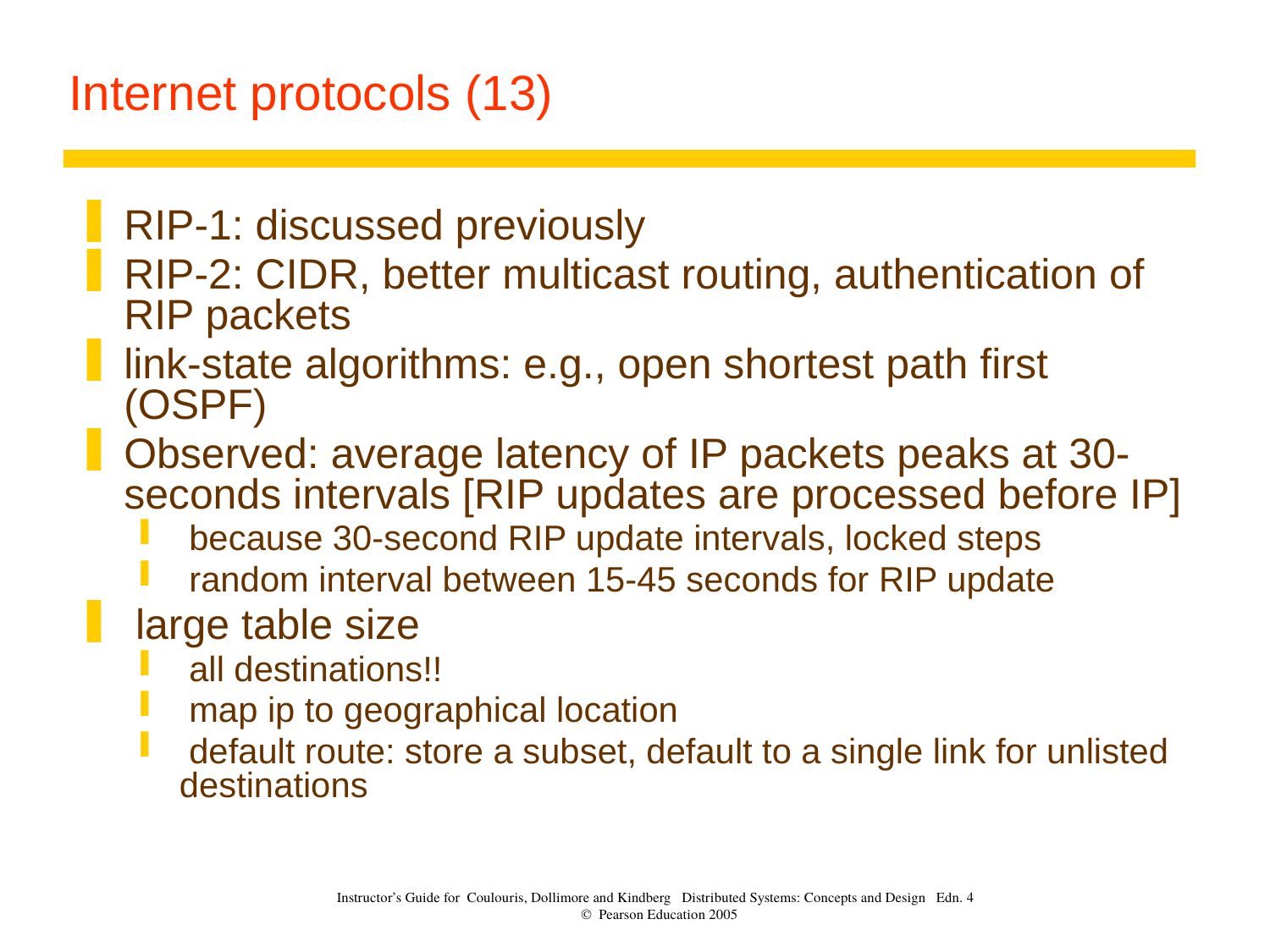

# Internet protocols (13)
RIP-1: discussed previously
RIP-2: CIDR, better multicast routing, authentication of RIP packets
link-state algorithms: e.g., open shortest path first (OSPF)
Observed: average latency of IP packets peaks at 30-seconds intervals [RIP updates are processed before IP]
 because 30-second RIP update intervals, locked steps
 random interval between 15-45 seconds for RIP update
 large table size
 all destinations!!
 map ip to geographical location
 default route: store a subset, default to a single link for unlisted destinations

Instructor’s Guide for  Coulouris, Dollimore and Kindberg   Distributed Systems: Concepts and Design   Edn. 4
©  Pearson Education 2005